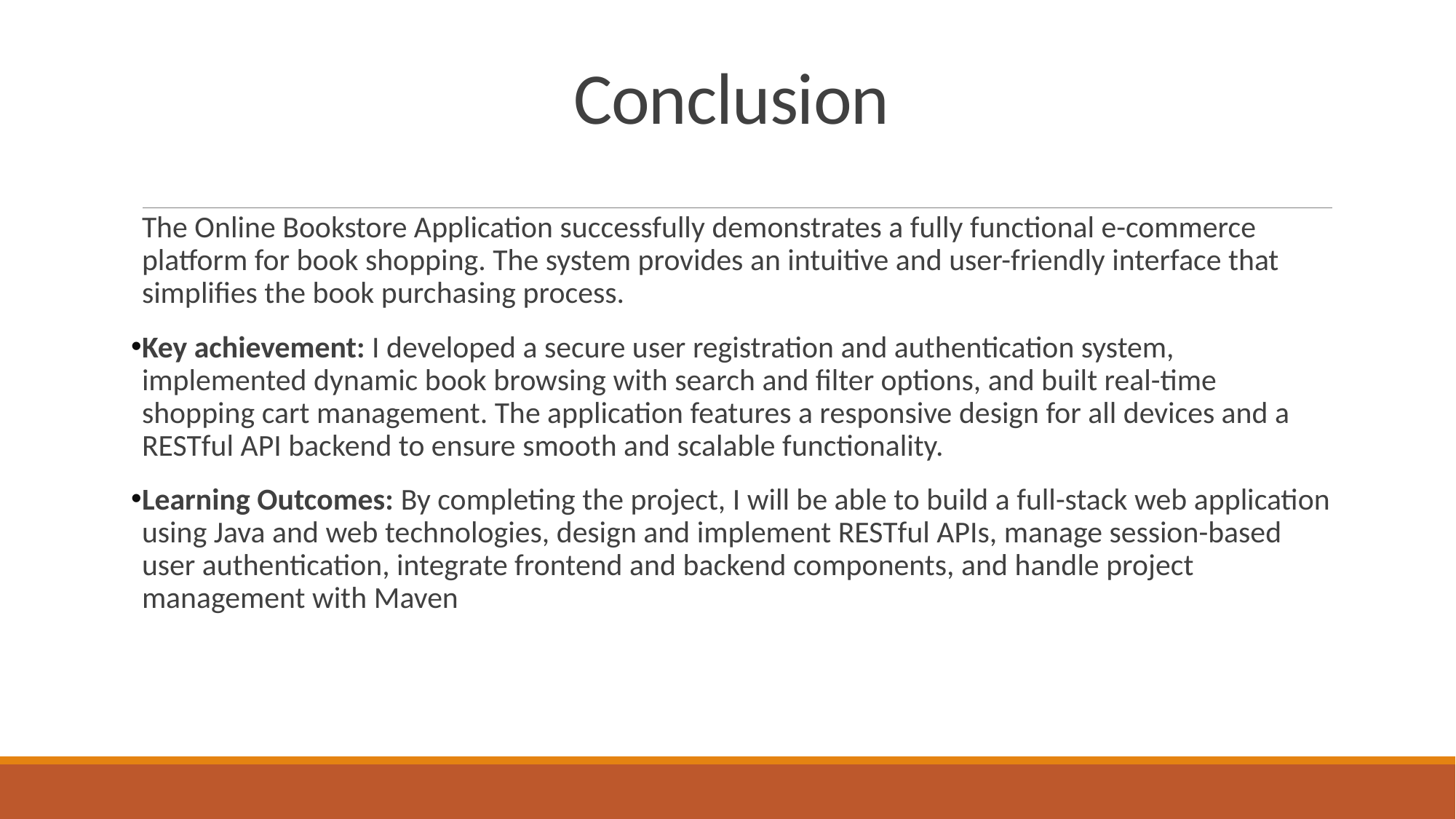

# Conclusion
The Online Bookstore Application successfully demonstrates a fully functional e-commerce platform for book shopping. The system provides an intuitive and user-friendly interface that simplifies the book purchasing process.
Key achievement: I developed a secure user registration and authentication system, implemented dynamic book browsing with search and filter options, and built real-time shopping cart management. The application features a responsive design for all devices and a RESTful API backend to ensure smooth and scalable functionality.
Learning Outcomes: By completing the project, I will be able to build a full-stack web application using Java and web technologies, design and implement RESTful APIs, manage session-based user authentication, integrate frontend and backend components, and handle project management with Maven